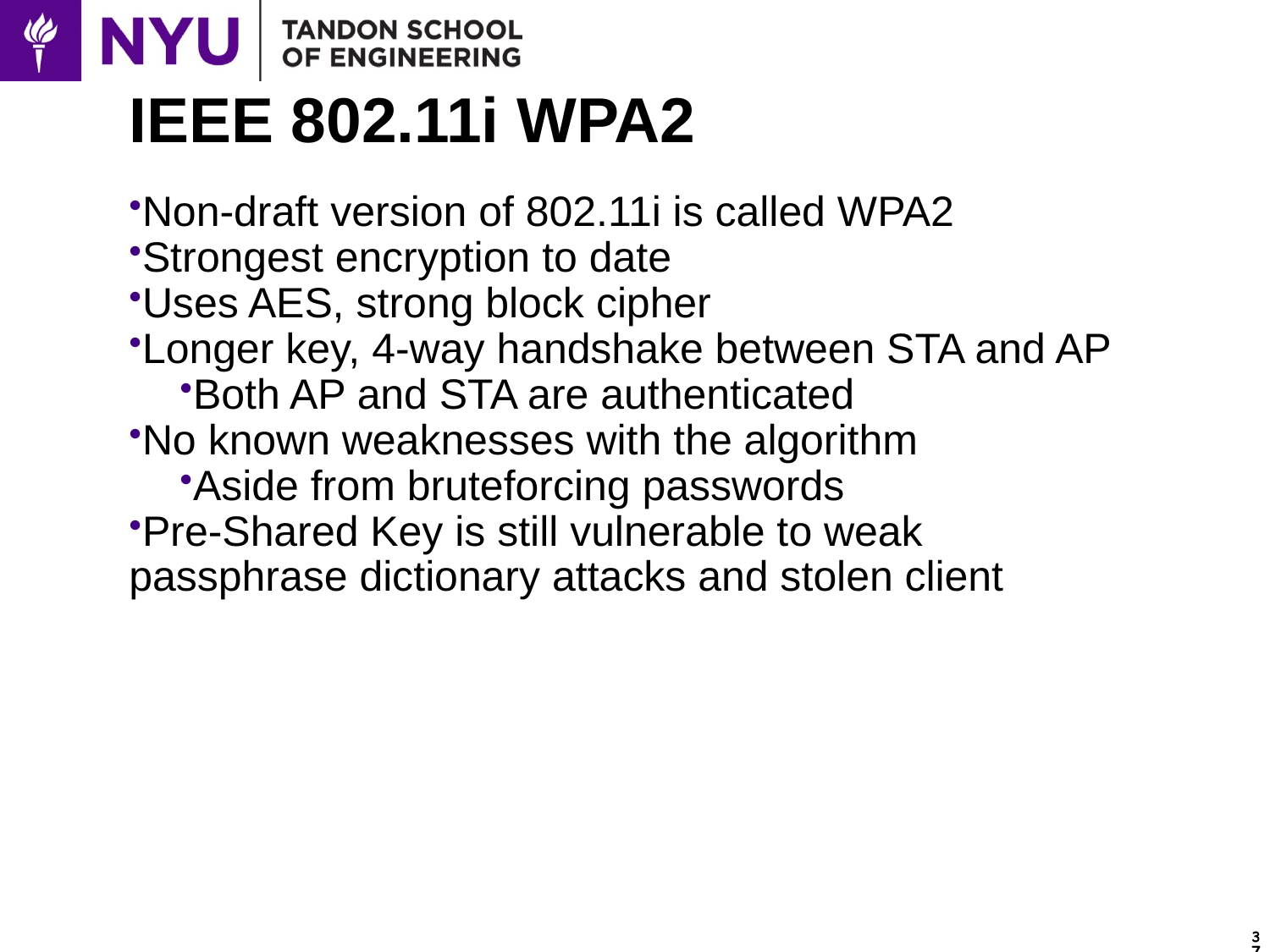

# IEEE 802.11i WPA2
Non-draft version of 802.11i is called WPA2
Strongest encryption to date
Uses AES, strong block cipher
Longer key, 4-way handshake between STA and AP
Both AP and STA are authenticated
No known weaknesses with the algorithm
Aside from bruteforcing passwords
Pre-Shared Key is still vulnerable to weak passphrase dictionary attacks and stolen client
37